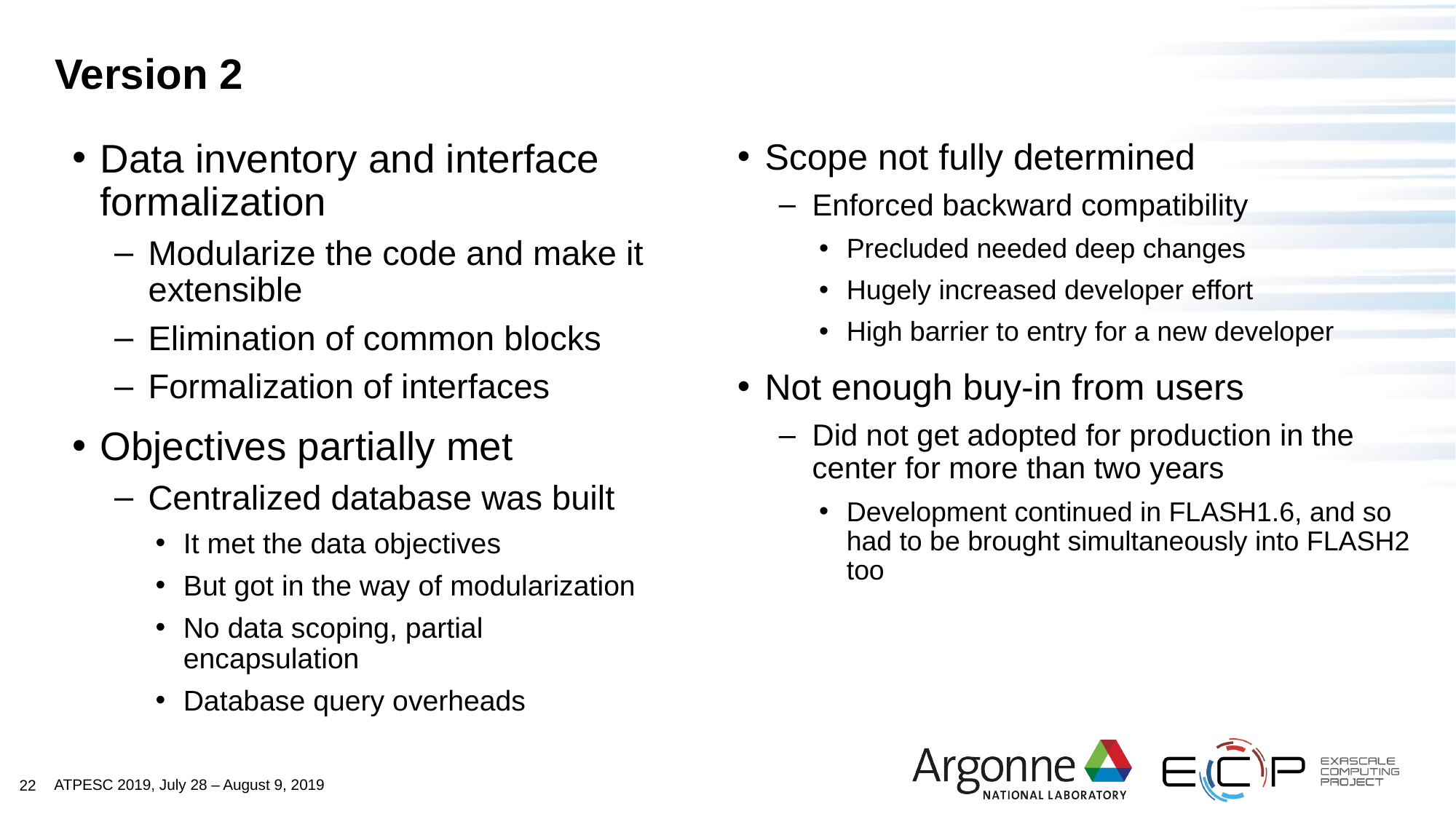

# Version 2
Data inventory and interface formalization
Modularize the code and make it extensible
Elimination of common blocks
Formalization of interfaces
Objectives partially met
Centralized database was built
It met the data objectives
But got in the way of modularization
No data scoping, partial encapsulation
Database query overheads

Scope not fully determined
Enforced backward compatibility
Precluded needed deep changes
Hugely increased developer effort
High barrier to entry for a new developer
Not enough buy-in from users
Did not get adopted for production in the center for more than two years
Development continued in FLASH1.6, and so had to be brought simultaneously into FLASH2 too